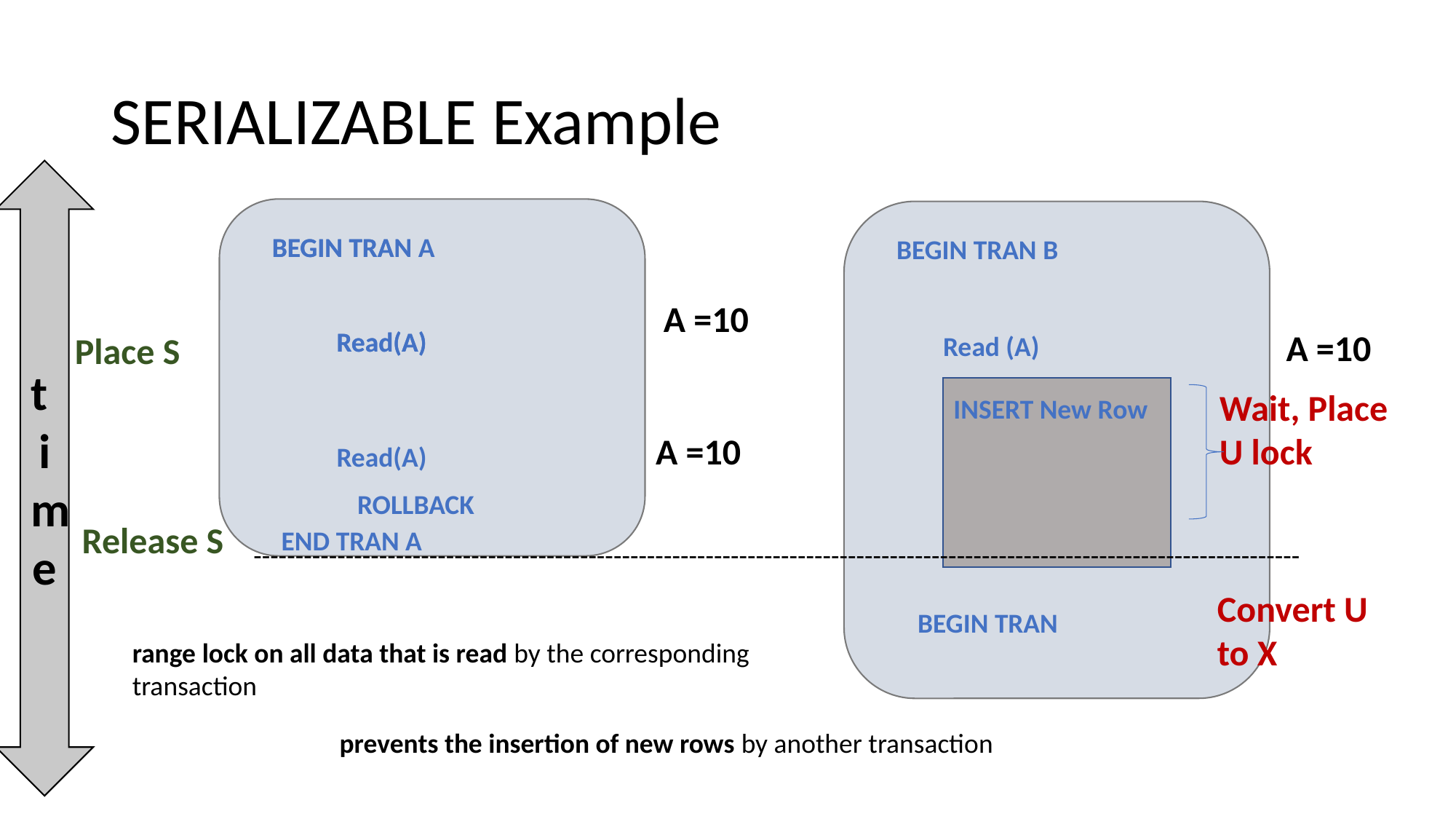

# SERIALIZABLE Example
time

BEGIN TRAN A
BEGIN TRAN
BEGIN TRAN B
A =10
Read(A)
Read(A)
A =10
Place S
Read (A)

Wait, Place U lock

INSERT New Row
A =10
Read(A)
ROLLBACK
Release S
END TRAN A
-----------------------------------------------------------------------------------------------------------------------------
Convert U to X
BEGIN TRAN
range lock on all data that is read by the corresponding transaction
prevents the insertion of new rows by another transaction